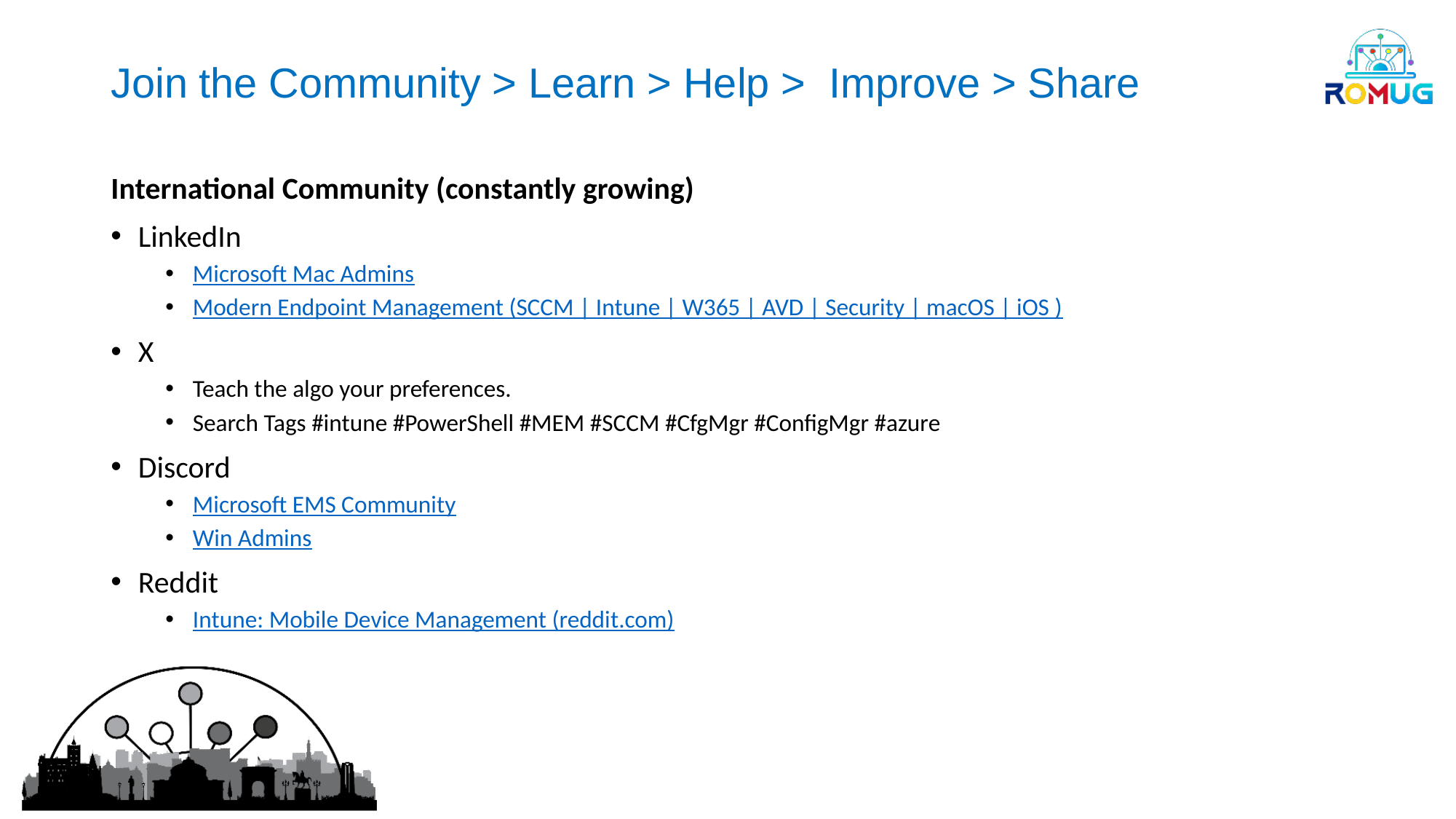

# Join the Community > Learn > Help >  Improve > Share
International Community (constantly growing)
LinkedIn
Microsoft Mac Admins
Modern Endpoint Management (SCCM | Intune | W365 | AVD | Security | macOS | iOS )
X
Teach the algo your preferences.
Search Tags #intune #PowerShell #MEM #SCCM #CfgMgr #ConfigMgr #azure
Discord
Microsoft EMS Community
Win Admins
Reddit
Intune: Mobile Device Management (reddit.com)